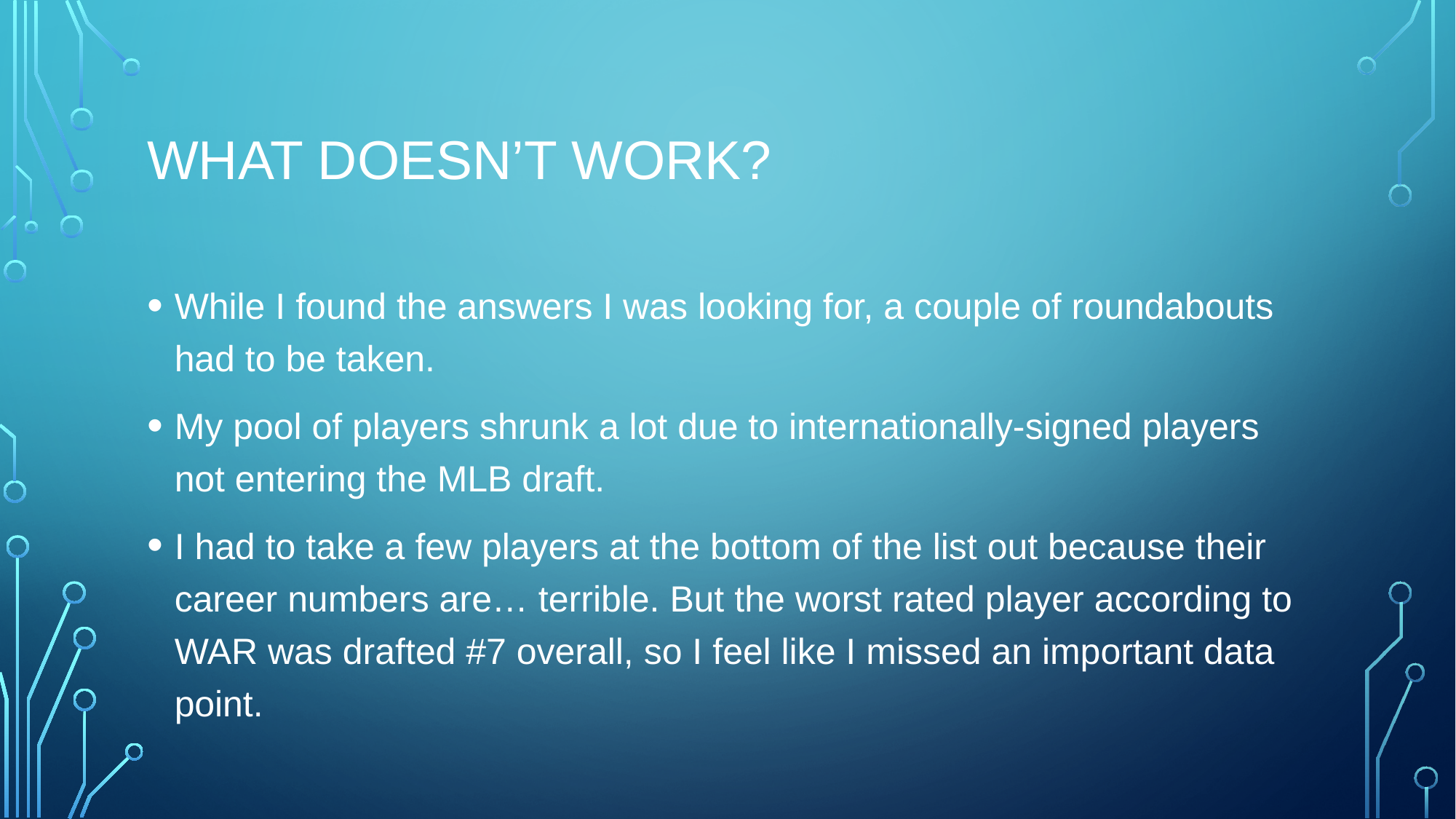

# What doesn’t work?
While I found the answers I was looking for, a couple of roundabouts had to be taken.
My pool of players shrunk a lot due to internationally-signed players not entering the MLB draft.
I had to take a few players at the bottom of the list out because their career numbers are… terrible. But the worst rated player according to WAR was drafted #7 overall, so I feel like I missed an important data point.